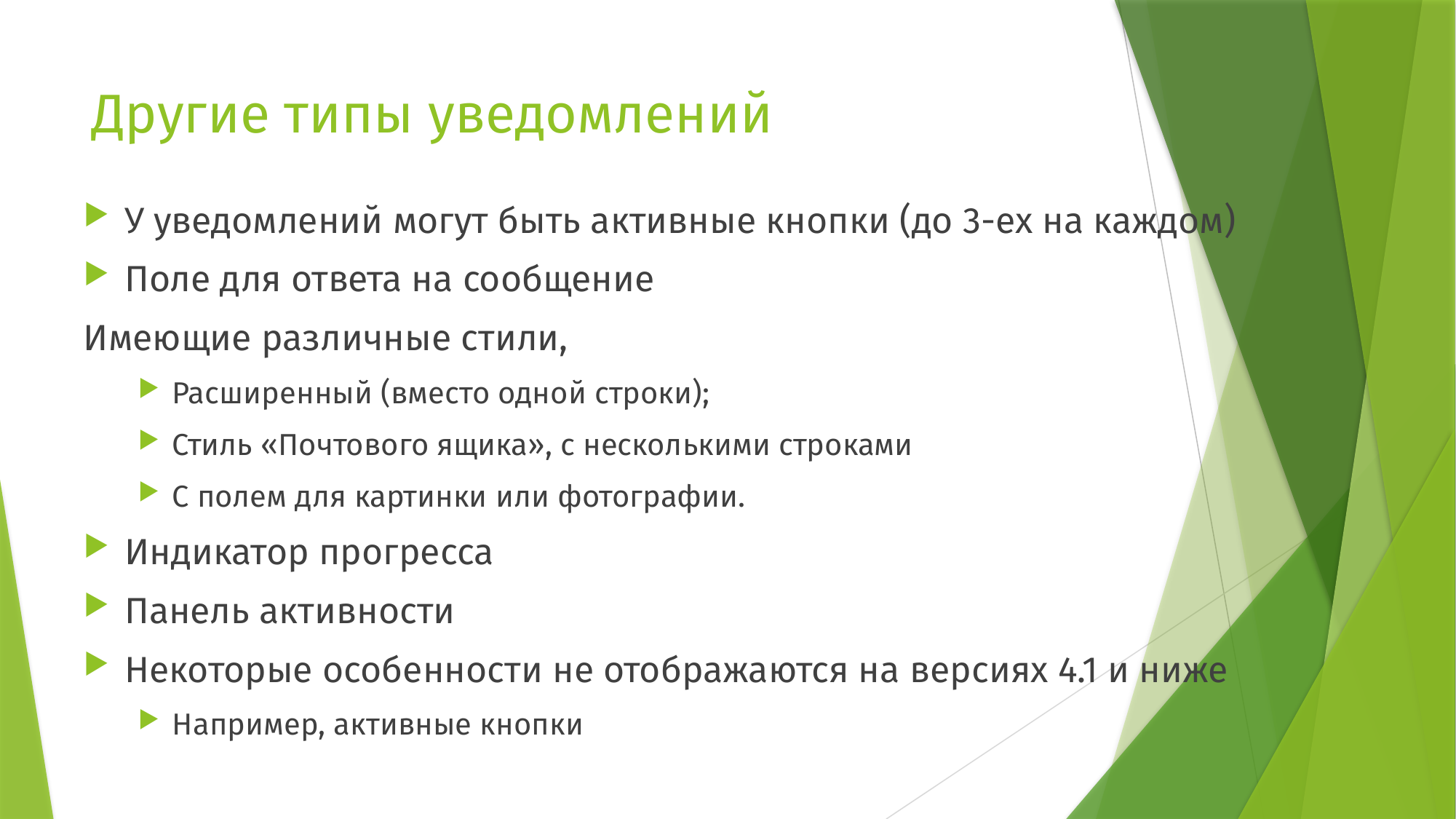

# Другие типы уведомлений
У уведомлений могут быть активные кнопки (до 3-ех на каждом)
Поле для ответа на сообщение
Имеющие различные стили,
Расширенный (вместо одной строки);
Стиль «Почтового ящика», с несколькими строками
С полем для картинки или фотографии.
Индикатор прогресса
Панель активности
Некоторые особенности не отображаются на версиях 4.1 и ниже
Например, активные кнопки